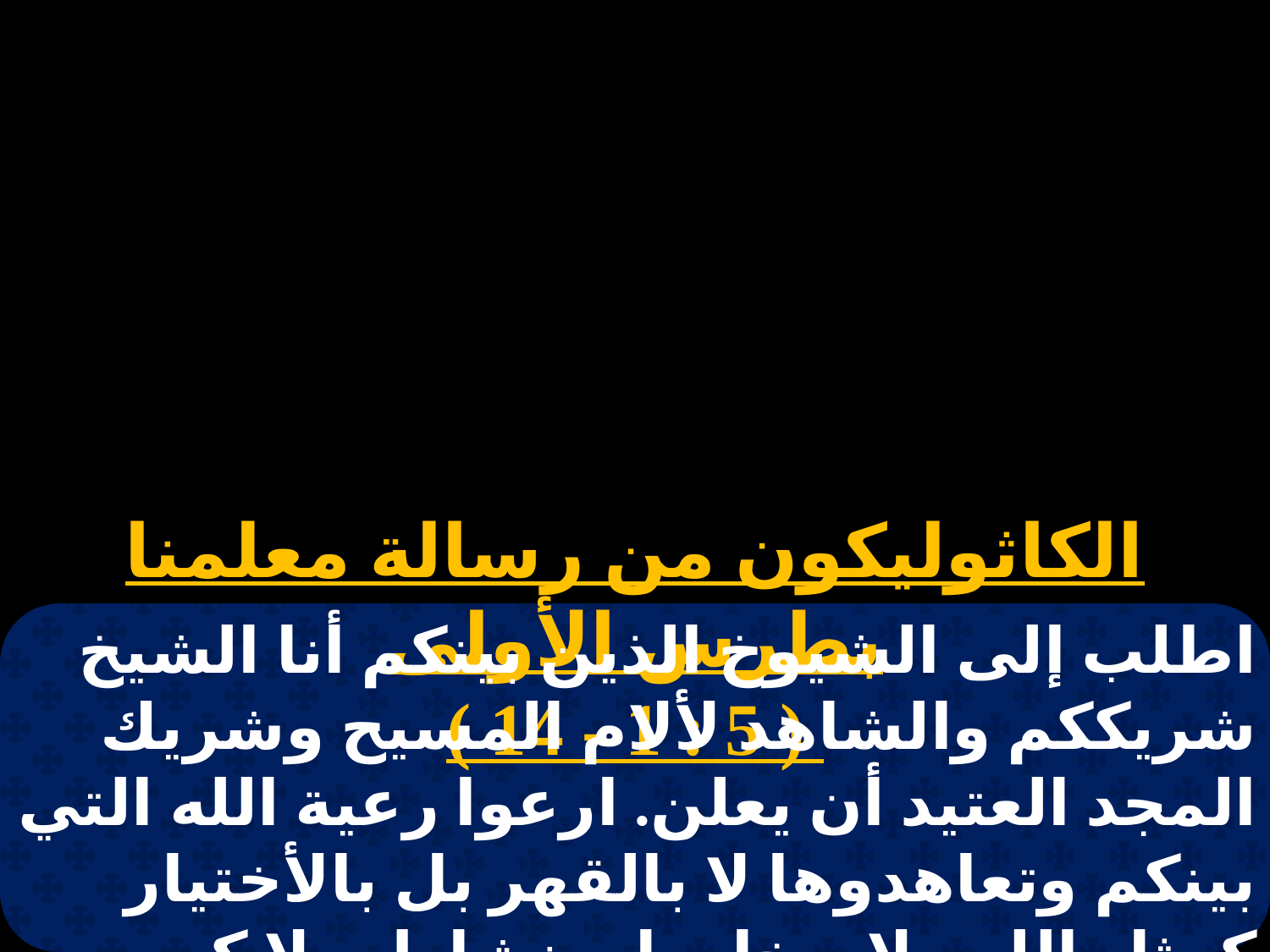

الكاثوليكون من رسالة معلمنا بطرس الأولى
 ( 5 : 1 - 14 )
اطلب إلى الشيوخ الذين بينكم أنا الشيخ شريككم والشاهد لألام المسيح وشريك المجد العتيد أن يعلن. ارعوا رعية الله التي بينكم وتعاهدوها لا بالقهر بل بالأختيار كمثلِ الله ولا ببخل بل بنشاط. ولا كمن يتسلط